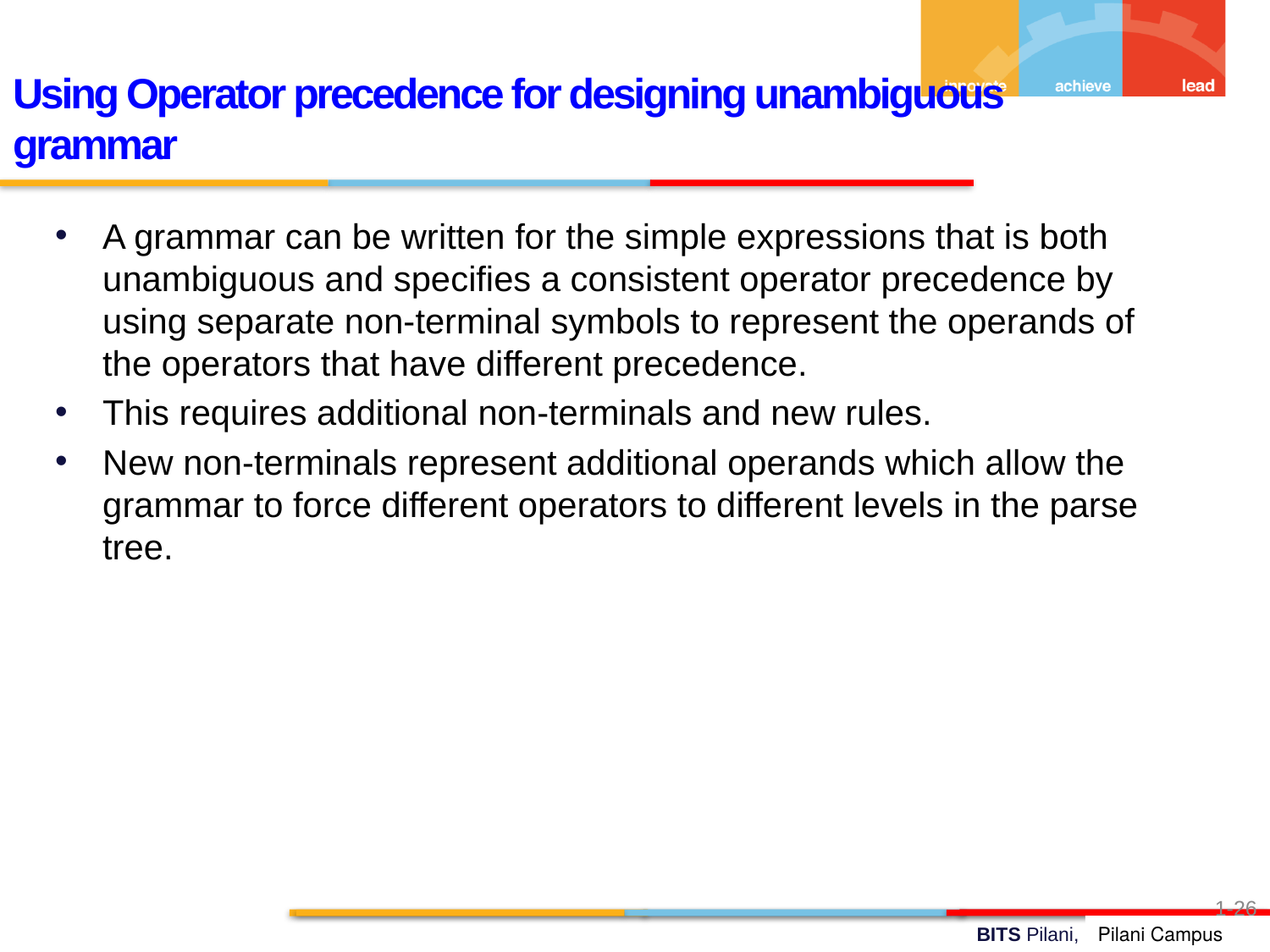

Using Operator precedence for designing unambiguous grammar
A grammar can be written for the simple expressions that is both unambiguous and specifies a consistent operator precedence by using separate non-terminal symbols to represent the operands of the operators that have different precedence.
This requires additional non-terminals and new rules.
New non-terminals represent additional operands which allow the grammar to force different operators to different levels in the parse tree.
1-26
Pilani Campus